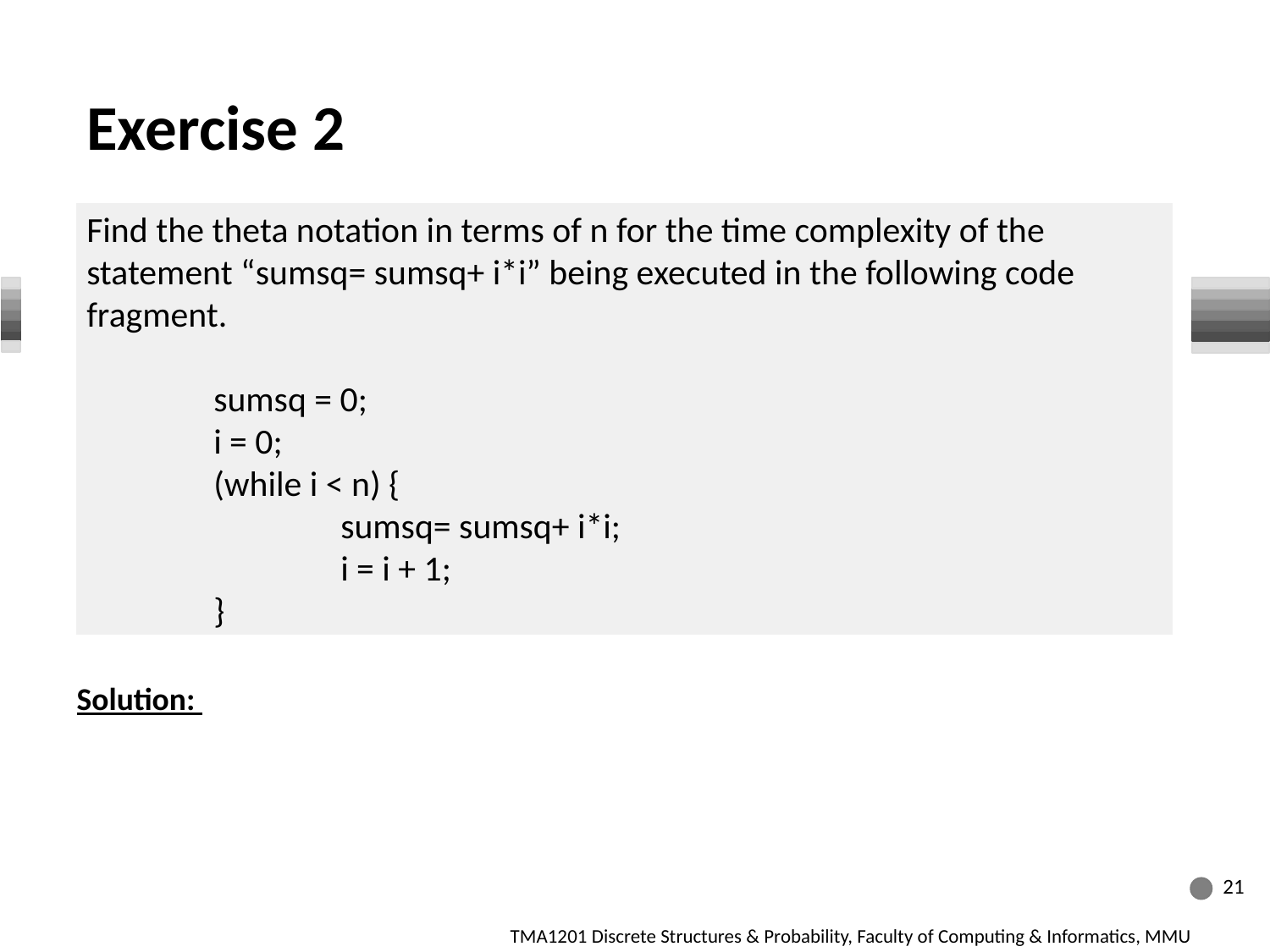

# Exercise 2
Find the theta notation in terms of n for the time complexity of the statement “sumsq= sumsq+ i*i” being executed in the following code fragment.

	sumsq = 0;
	i = 0;
	(while i < n) {
		sumsq= sumsq+ i*i;
		i = i + 1;
	}
Solution:
21